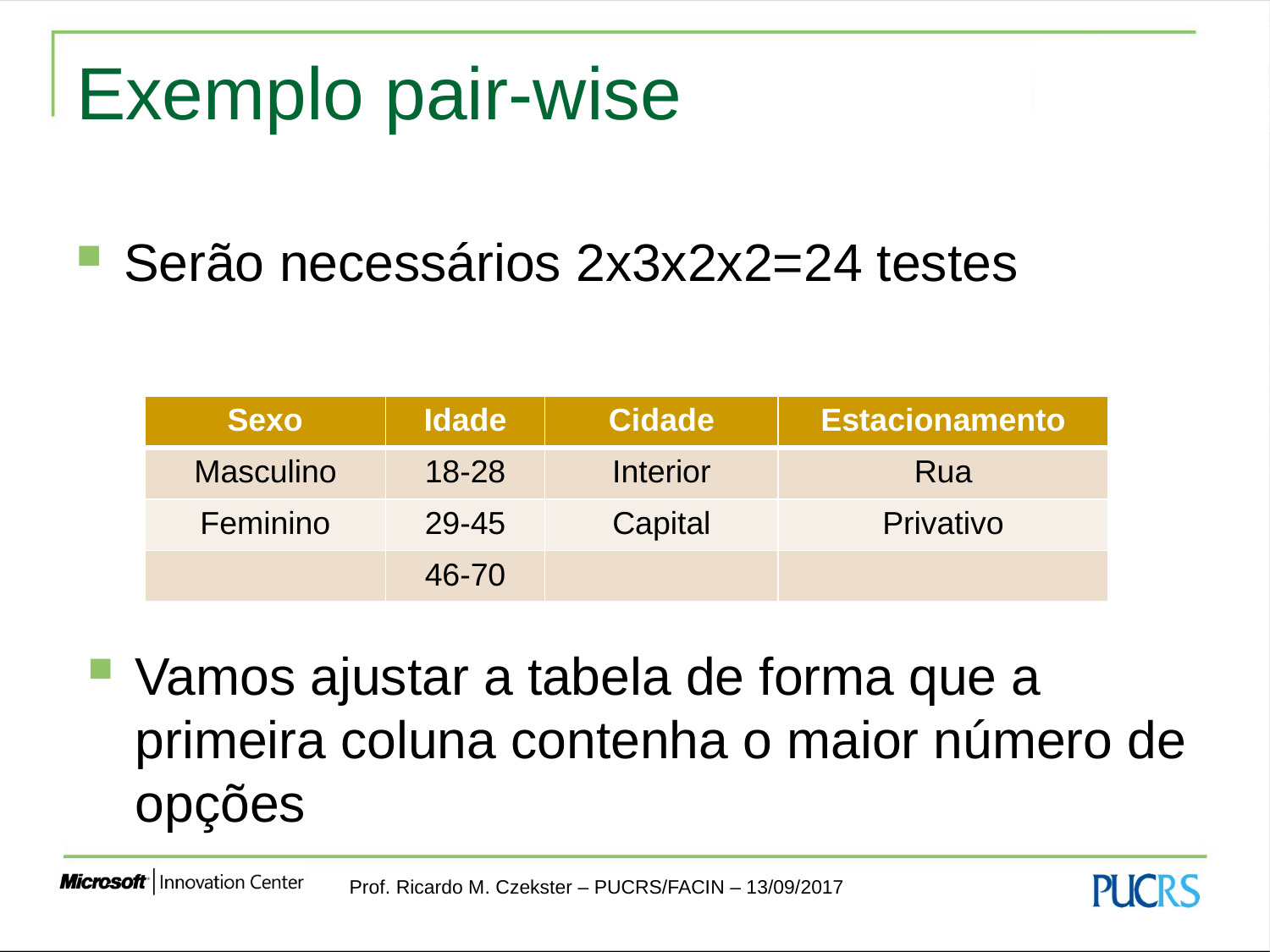

# Exemplo pair-wise
Serão necessários 2x3x2x2=24 testes
| Sexo | Idade | Cidade | Estacionamento |
| --- | --- | --- | --- |
| Masculino | 18-28 | Interior | Rua |
| Feminino | 29-45 | Capital | Privativo |
|  | 46-70 |  |  |
Vamos ajustar a tabela de forma que a primeira coluna contenha o maior número de opções